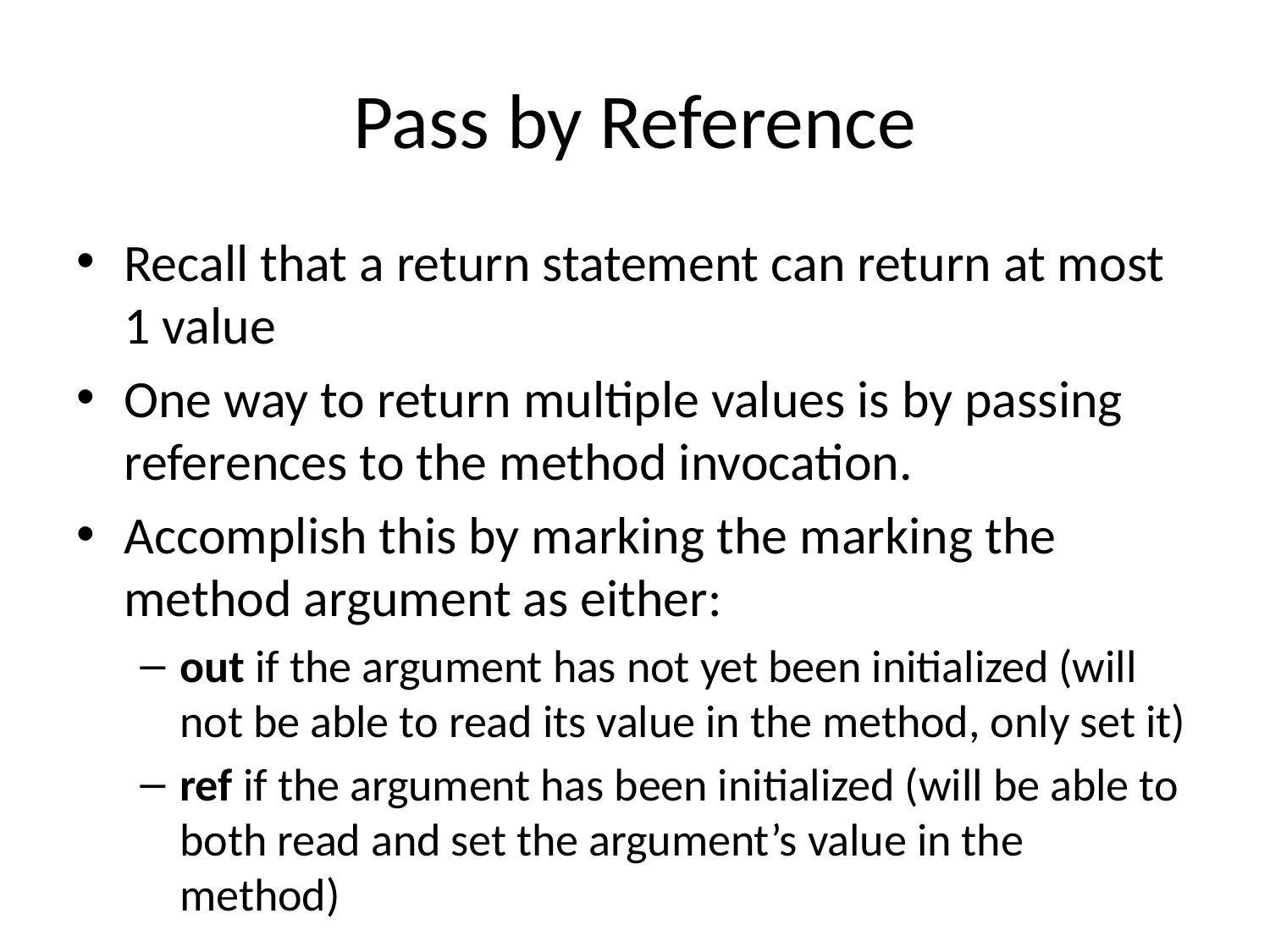

# Pass by Reference
Recall that a return statement can return at most 1 value
One way to return multiple values is by passing references to the method invocation.
Accomplish this by marking the marking the method argument as either:
out if the argument has not yet been initialized (will not be able to read its value in the method, only set it)
ref if the argument has been initialized (will be able to both read and set the argument’s value in the method)